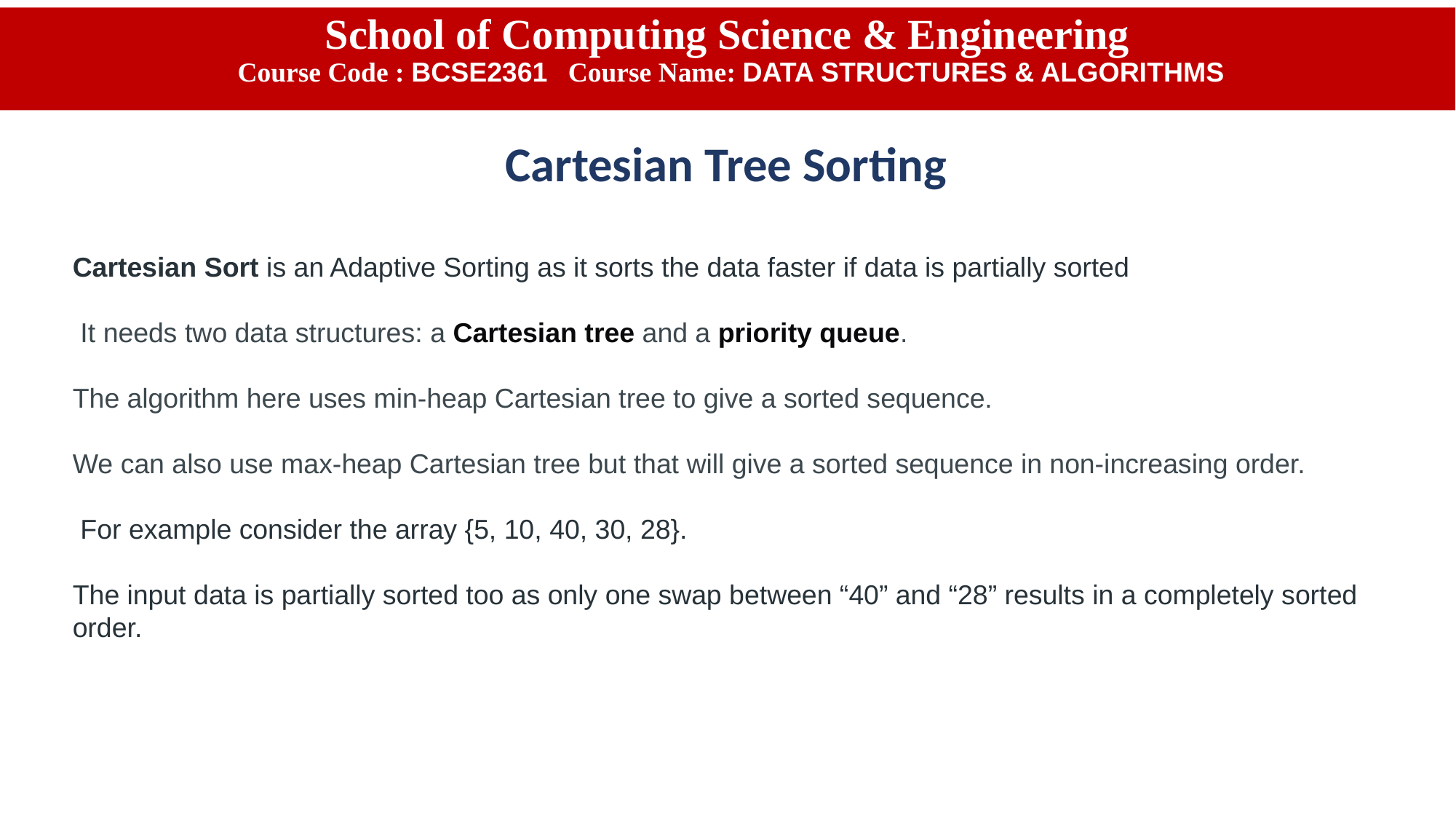

School of Computing Science & Engineering
 Course Code : BCSE2361   Course Name: DATA STRUCTURES & ALGORITHMS

Cartesian Tree Sorting
Cartesian Sort is an Adaptive Sorting as it sorts the data faster if data is partially sorted

 It needs two data structures: a Cartesian tree and a priority queue.

The algorithm here uses min-heap Cartesian tree to give a sorted sequence.

We can also use max-heap Cartesian tree but that will give a sorted sequence in non-increasing order.

 For example consider the array {5, 10, 40, 30, 28}.

The input data is partially sorted too as only one swap between “40” and “28” results in a completely sorted order.